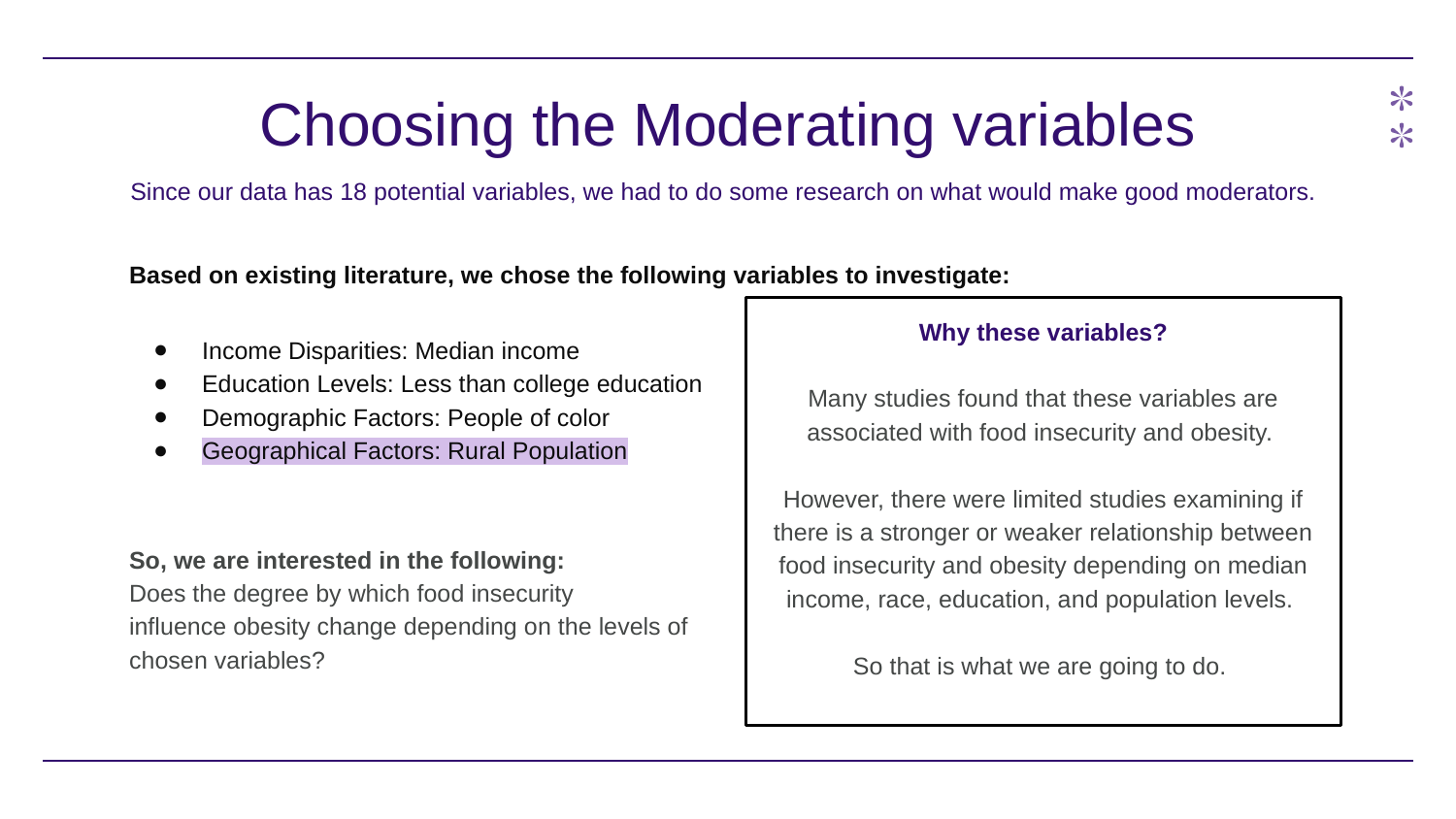

# Choosing the Moderating variables
Since our data has 18 potential variables, we had to do some research on what would make good moderators.
Based on existing literature, we chose the following variables to investigate:
Income Disparities: Median income
Education Levels: Less than college education
Demographic Factors: People of color
Geographical Factors: Rural Population

So, we are interested in the following:
Does the degree by which food insecurity
influence obesity change depending on the levels of
chosen variables?
Why these variables?

Many studies found that these variables are associated with food insecurity and obesity.

However, there were limited studies examining if there is a stronger or weaker relationship between food insecurity and obesity depending on median income, race, education, and population levels.

So that is what we are going to do.